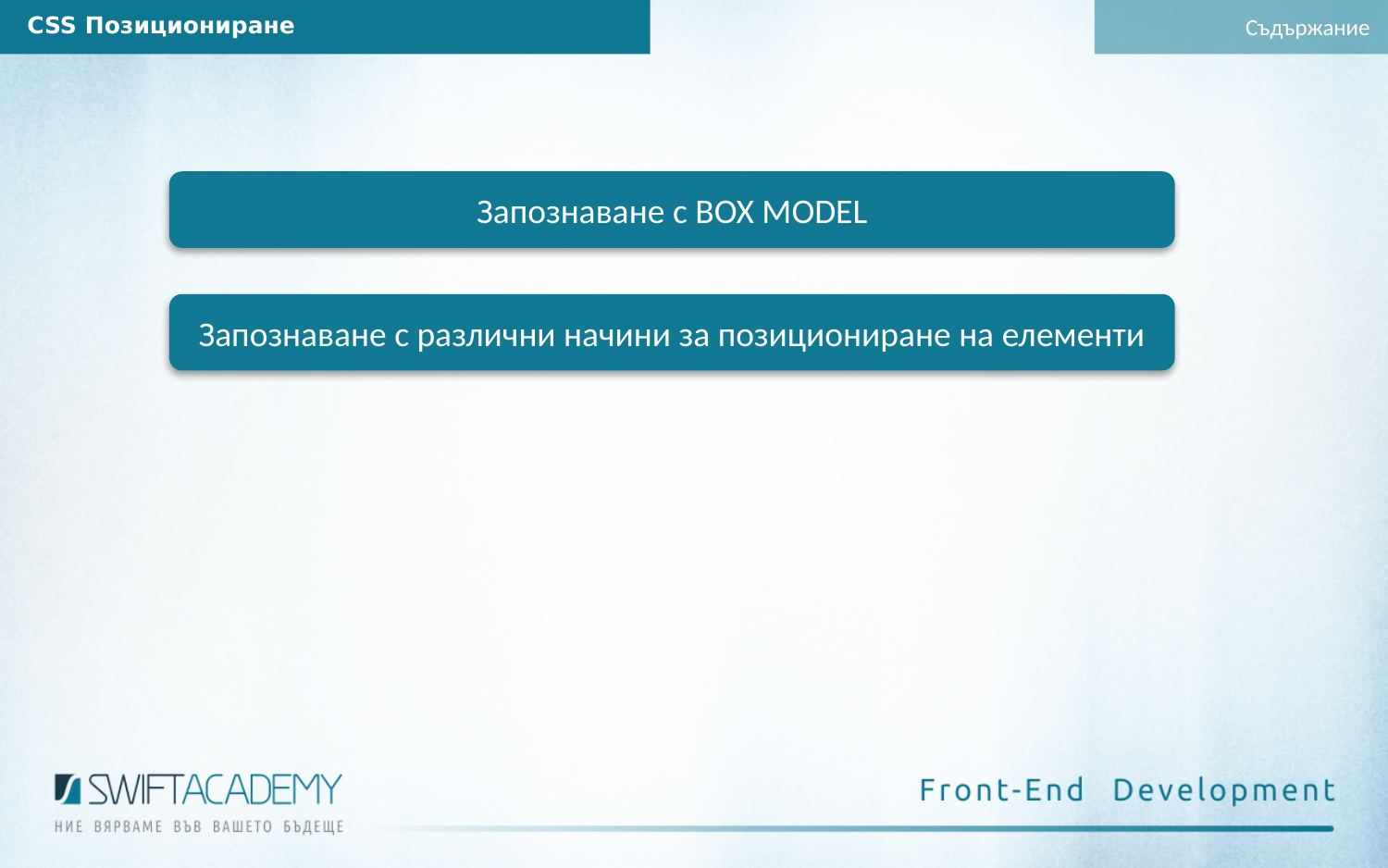

CSS Позициониране
Съдържание
Запознаване с BOX MODEL
Запознаване с различни начини за позициониране на елементи